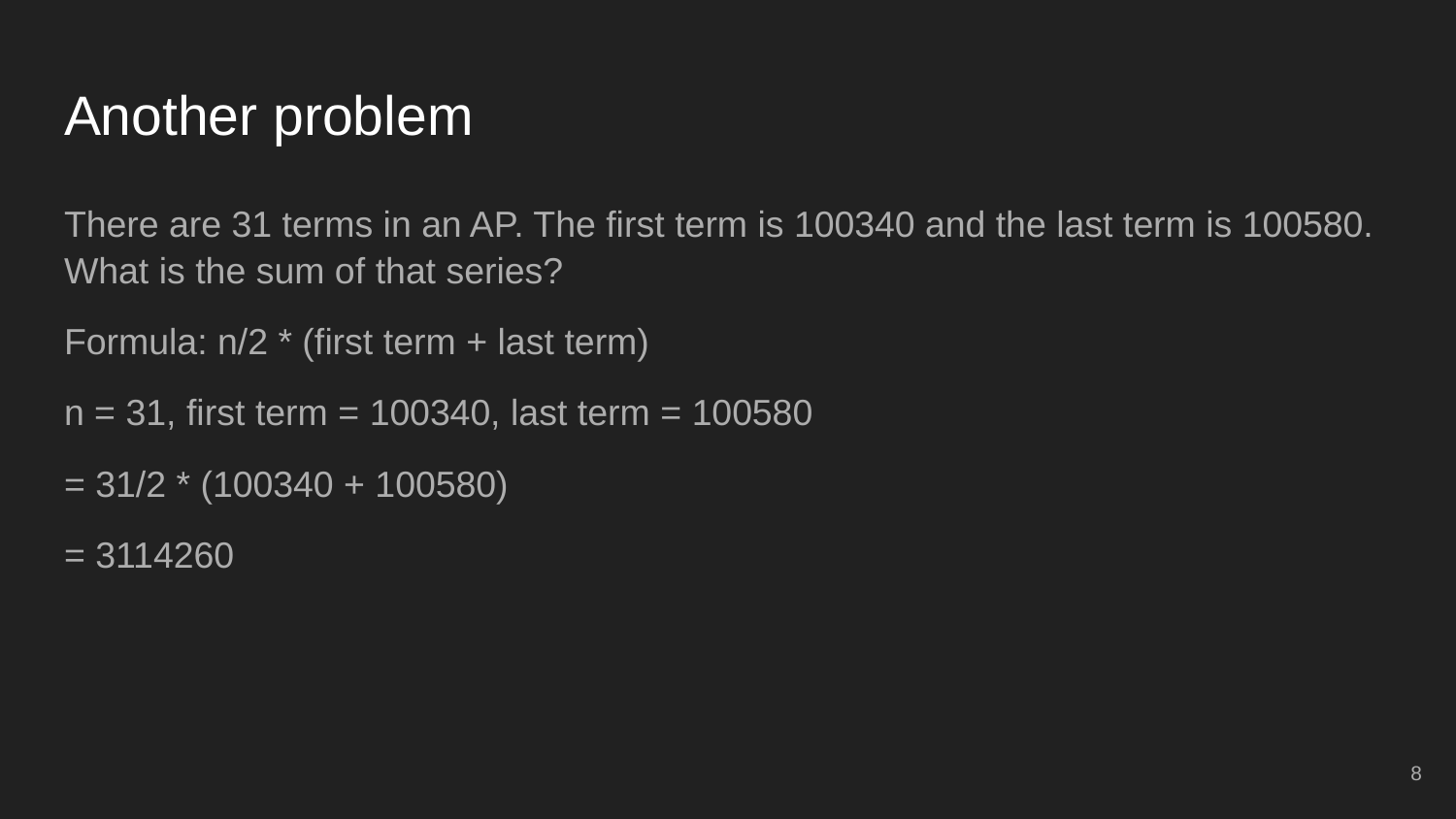

# Another problem
There are 31 terms in an AP. The first term is 100340 and the last term is 100580. What is the sum of that series?
Formula: n/2 * (first term + last term)
n = 31, first term = 100340, last term = 100580
= 31/2 * (100340 + 100580)
= 3114260
8